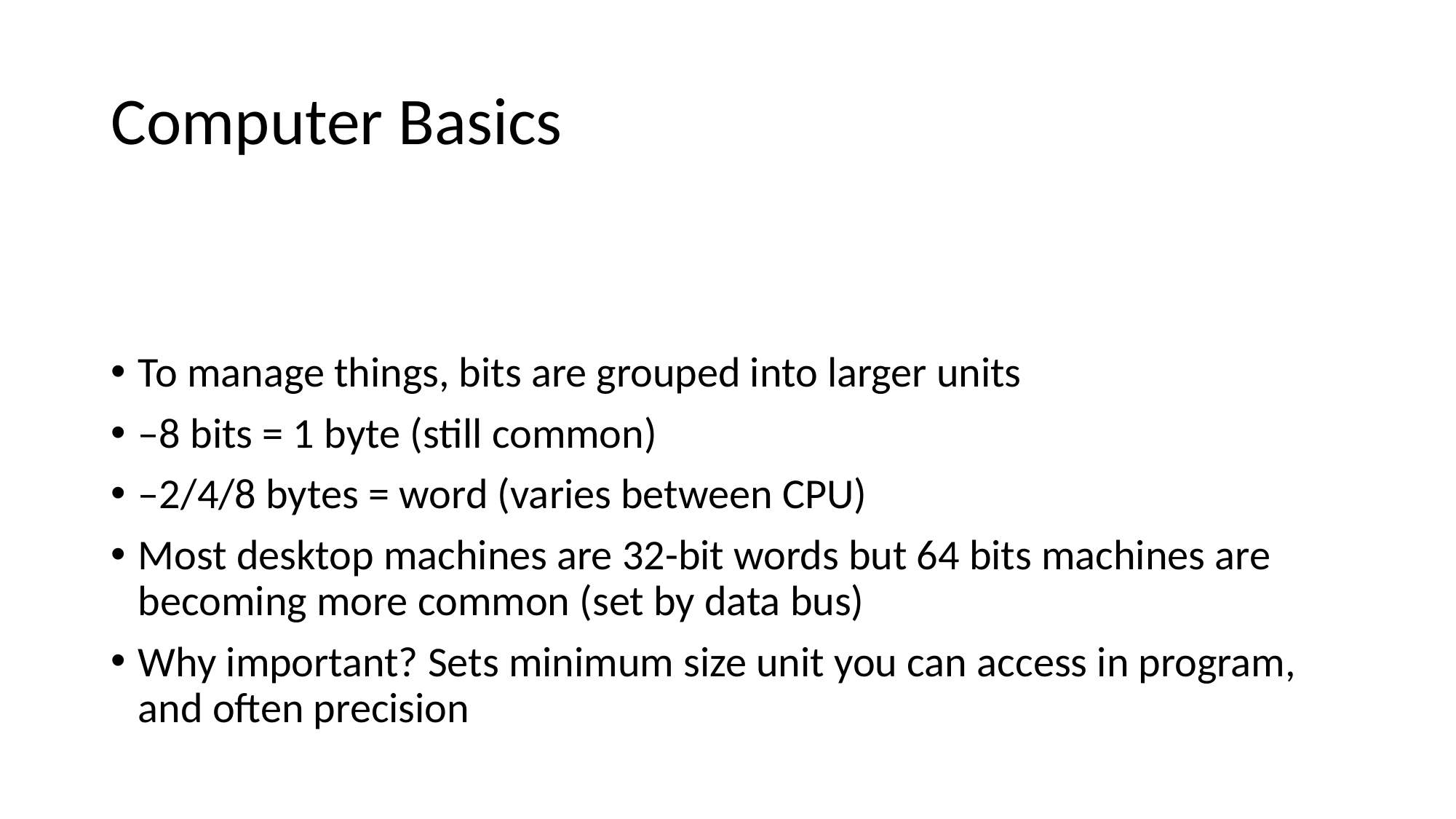

# Computer Basics

To manage things, bits are grouped into larger units
–8 bits = 1 byte (still common)
–2/4/8 bytes = word (varies between CPU)
Most desktop machines are 32-bit words but 64 bits machines are becoming more common (set by data bus)
Why important? Sets minimum size unit you can access in program, and often precision